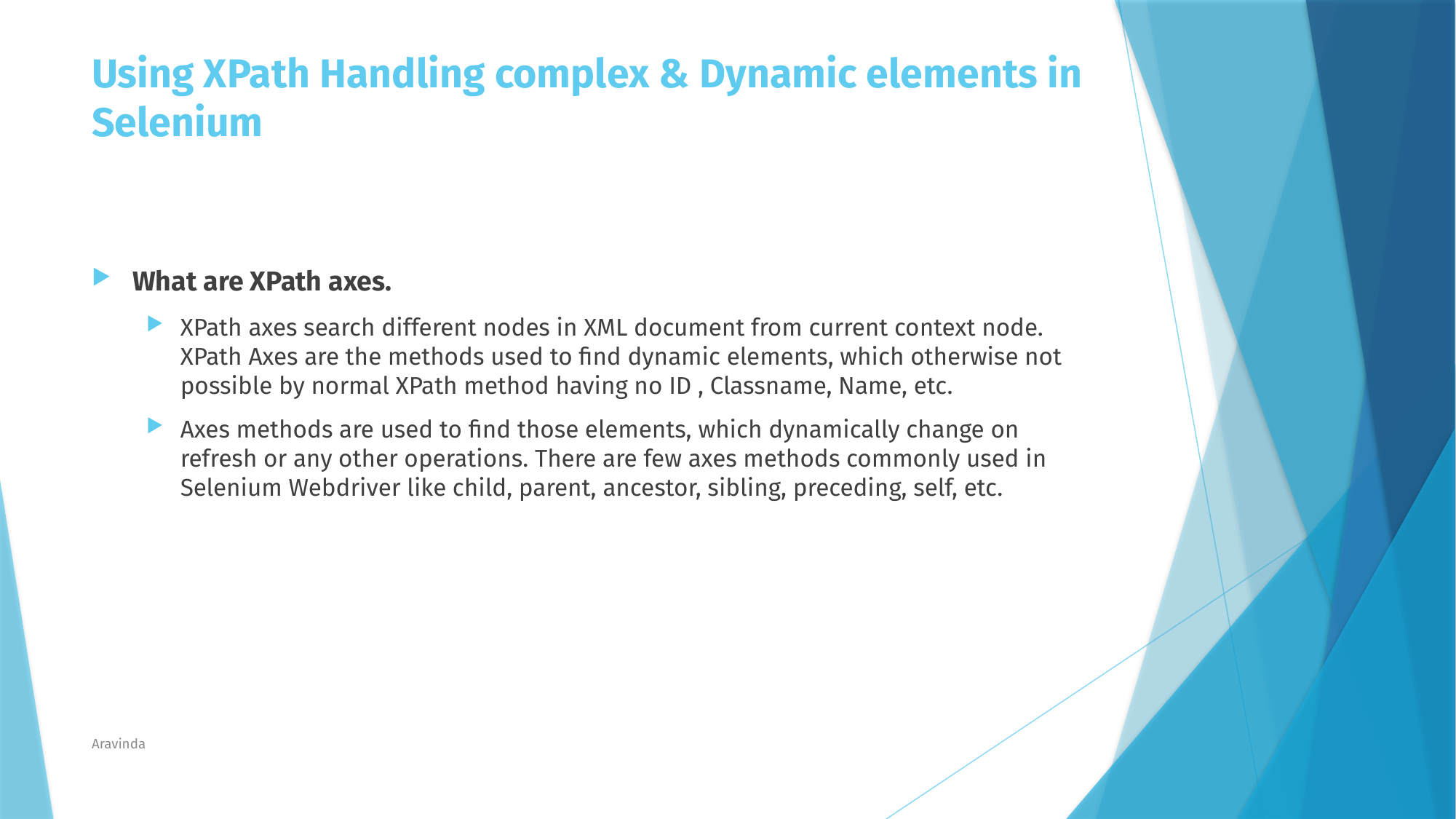

# Using XPath Handling complex & Dynamic elements in Selenium
What are XPath axes.
XPath axes search different nodes in XML document from current context node. XPath Axes are the methods used to find dynamic elements, which otherwise not possible by normal XPath method having no ID , Classname, Name, etc.
Axes methods are used to find those elements, which dynamically change on refresh or any other operations. There are few axes methods commonly used in Selenium Webdriver like child, parent, ancestor, sibling, preceding, self, etc.

Aravinda